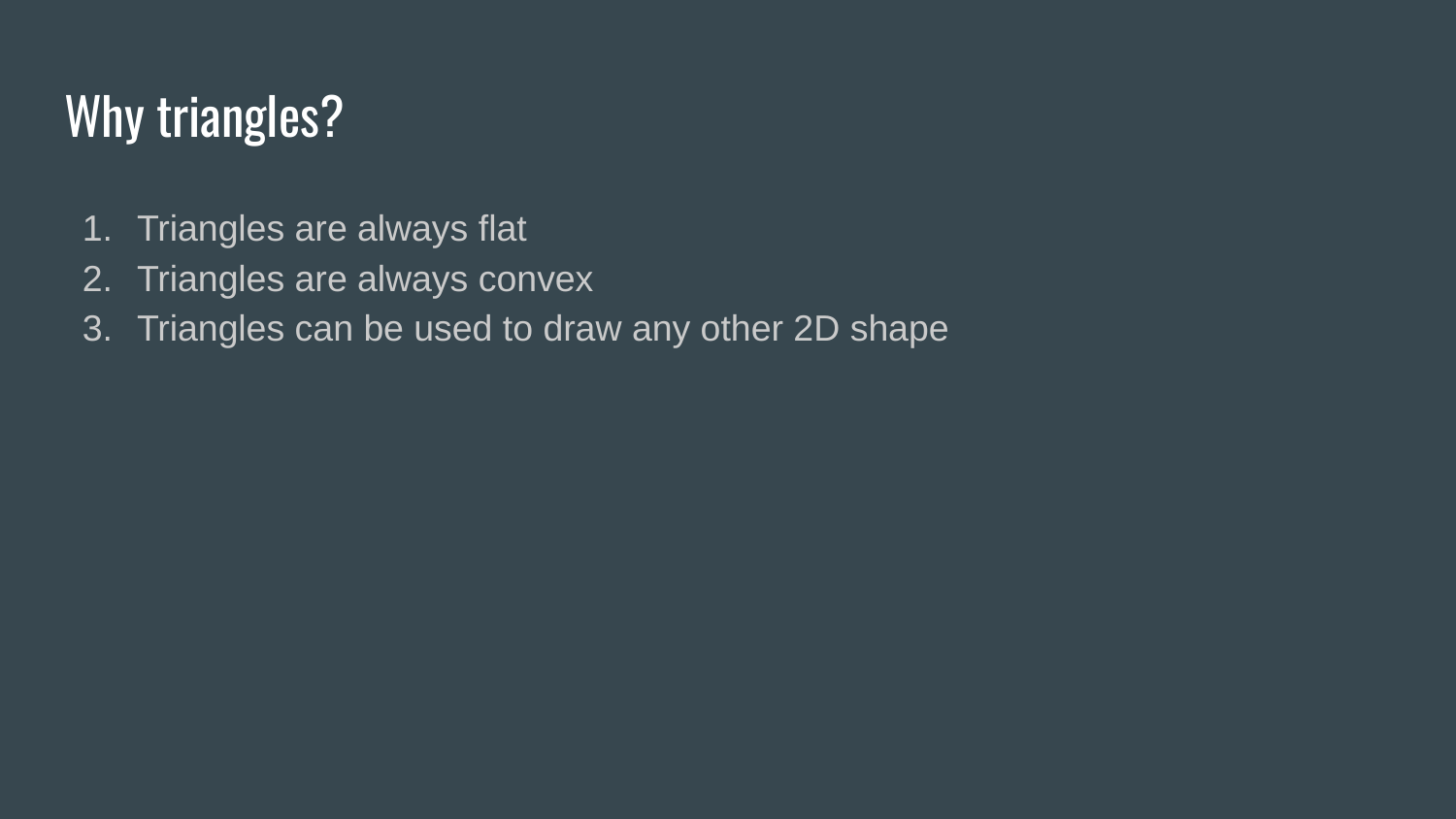

# Why triangles?
Triangles are always flat
Triangles are always convex
Triangles can be used to draw any other 2D shape